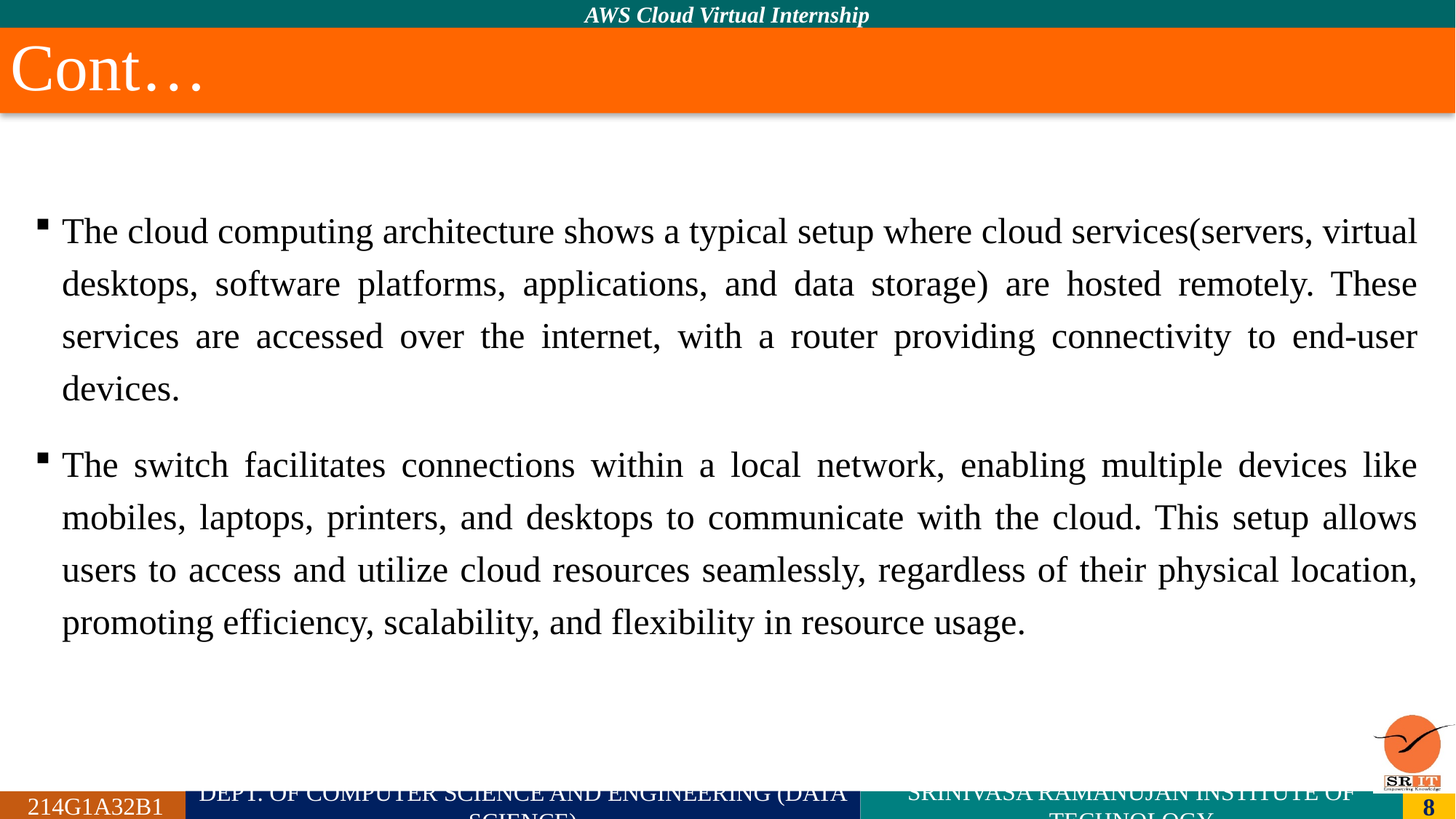

# Cont…

The cloud computing architecture shows a typical setup where cloud services(servers, virtual desktops, software platforms, applications, and data storage) are hosted remotely. These services are accessed over the internet, with a router providing connectivity to end-user devices.
The switch facilitates connections within a local network, enabling multiple devices like mobiles, laptops, printers, and desktops to communicate with the cloud. This setup allows users to access and utilize cloud resources seamlessly, regardless of their physical location, promoting efficiency, scalability, and flexibility in resource usage.